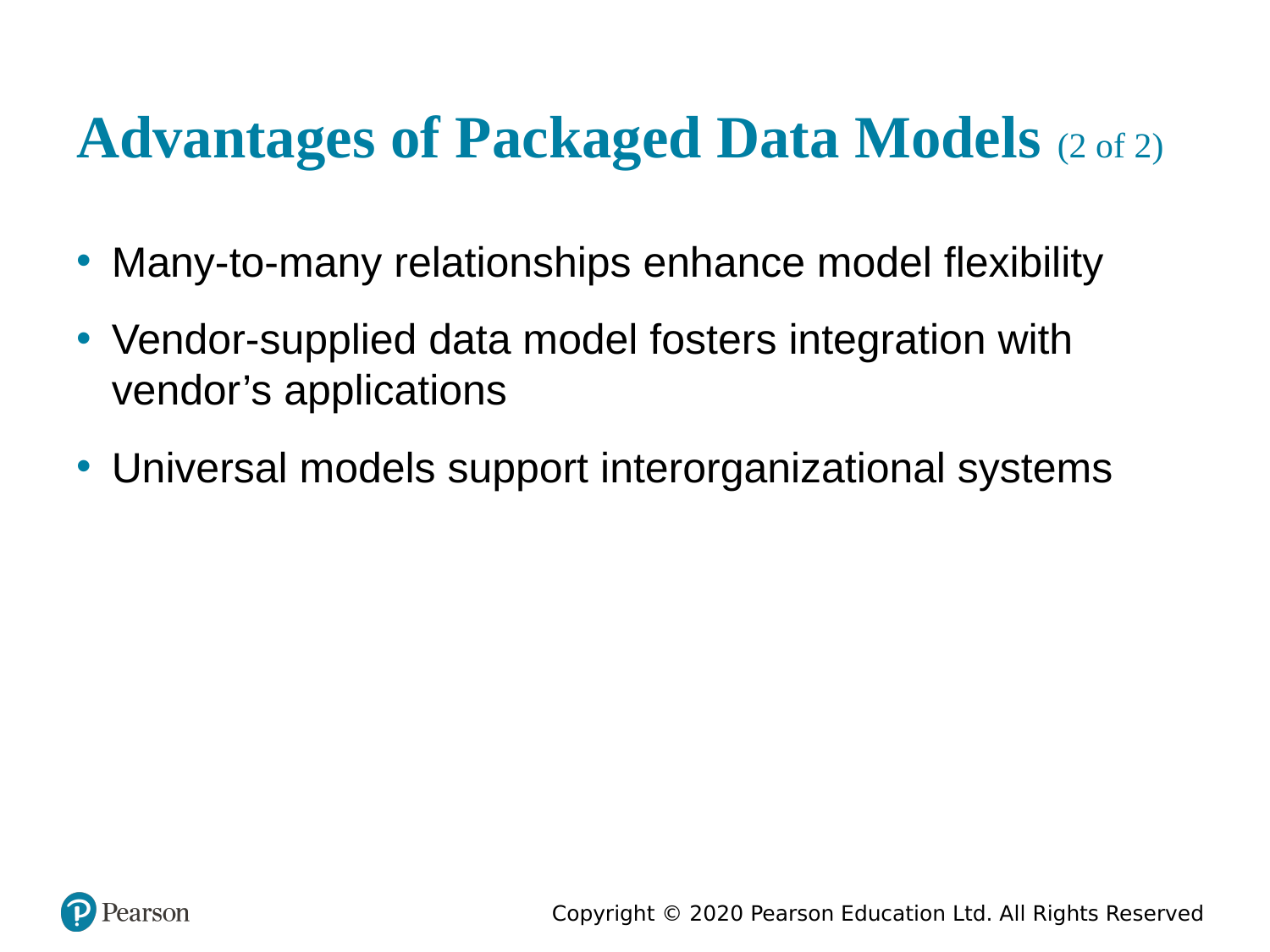

# Advantages of Packaged Data Models (2 of 2)
Many-to-many relationships enhance model flexibility
Vendor-supplied data model fosters integration with vendor’s applications
Universal models support interorganizational systems